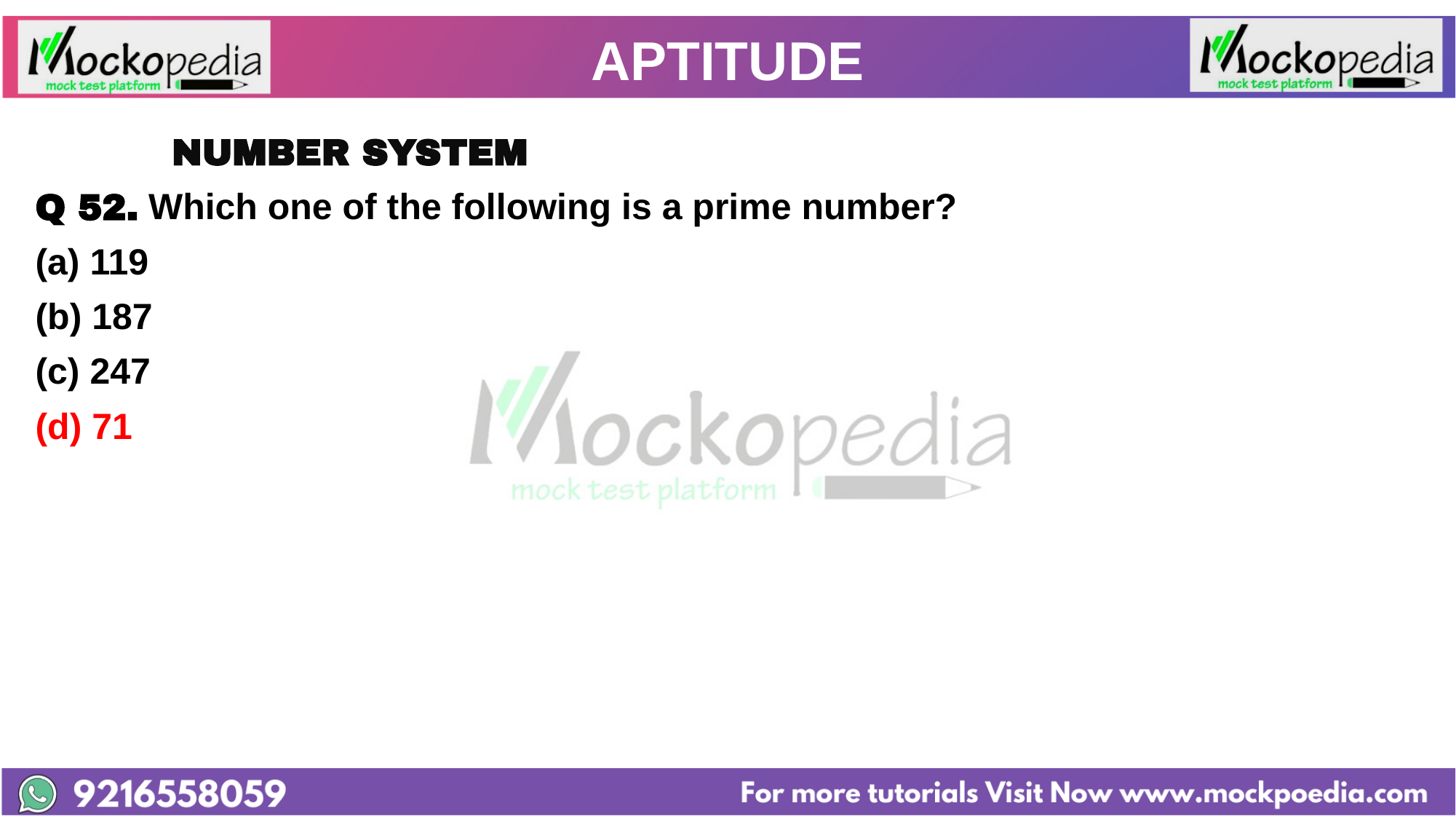

# APTITUDE
		NUMBER SYSTEM
Q 52. Which one of the following is a prime number?
119
(b) 187
(c) 247
(d) 71